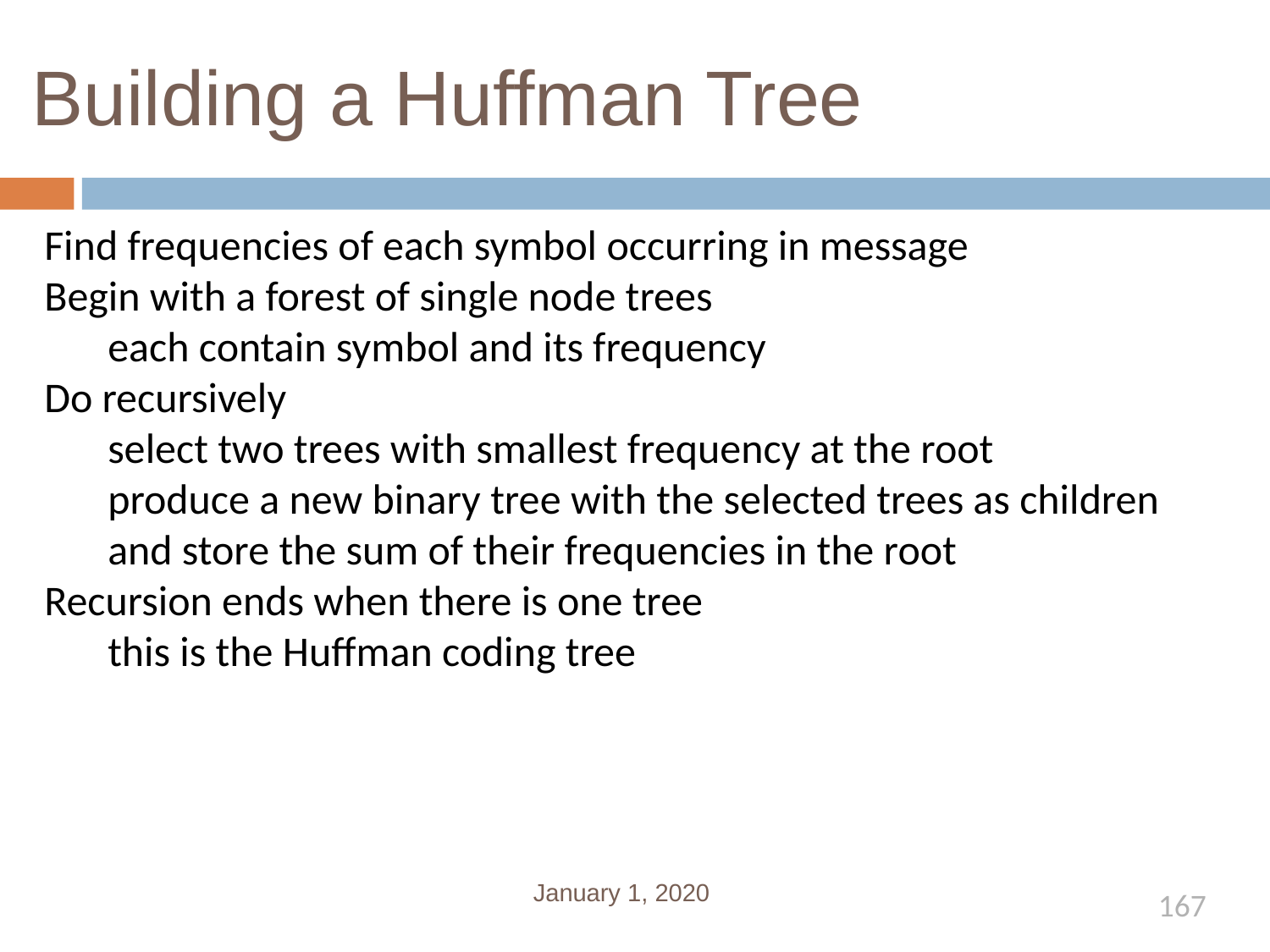

# Building a Huffman Tree
Find frequencies of each symbol occurring in message
Begin with a forest of single node trees
each contain symbol and its frequency
Do recursively
select two trees with smallest frequency at the root
produce a new binary tree with the selected trees as children and store the sum of their frequencies in the root
Recursion ends when there is one tree
this is the Huffman coding tree
January 1, 2020
167